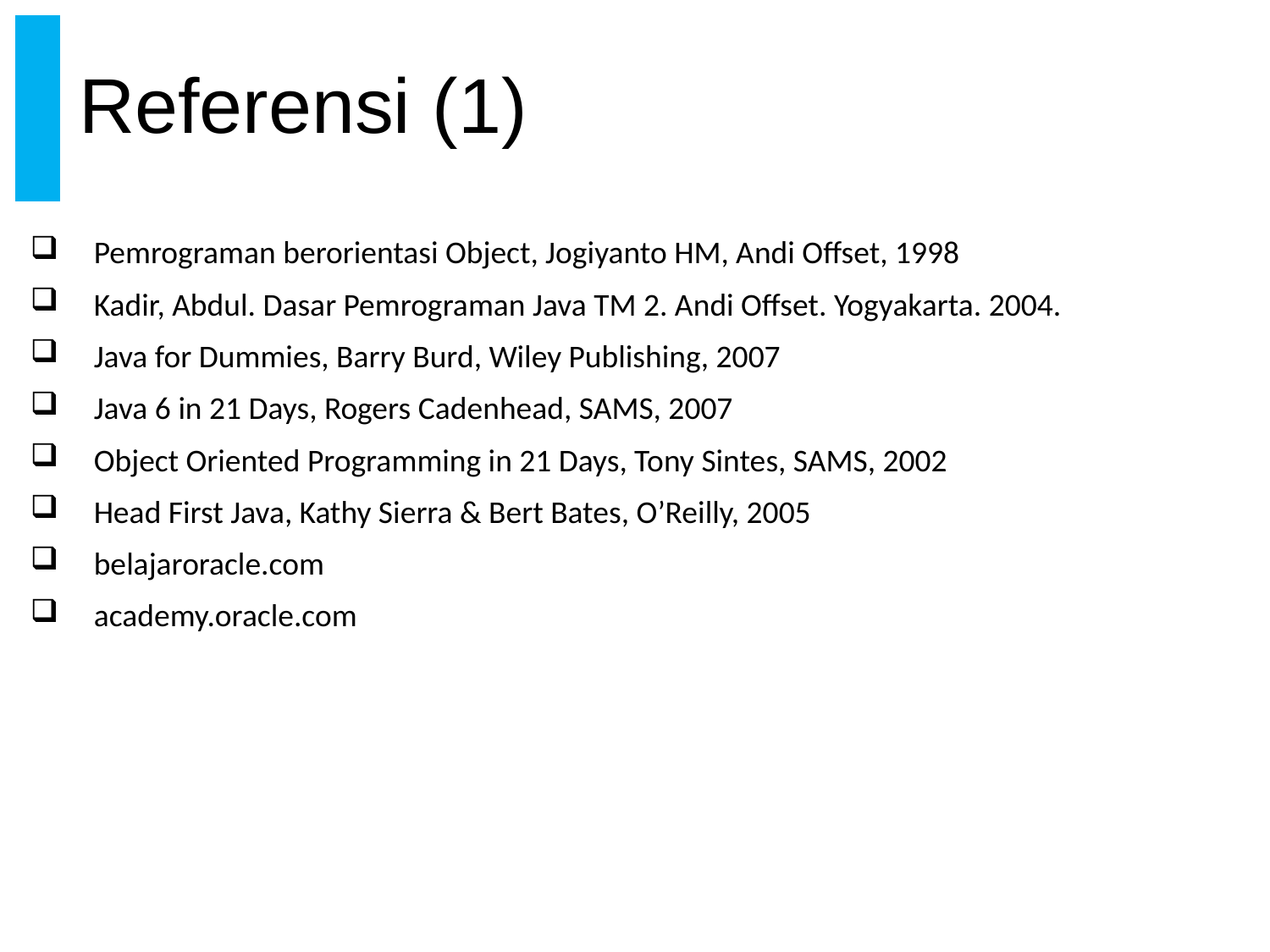

# Referensi (1)
Pemrograman berorientasi Object, Jogiyanto HM, Andi Offset, 1998
Kadir, Abdul. Dasar Pemrograman Java TM 2. Andi Offset. Yogyakarta. 2004.
Java for Dummies, Barry Burd, Wiley Publishing, 2007
Java 6 in 21 Days, Rogers Cadenhead, SAMS, 2007
Object Oriented Programming in 21 Days, Tony Sintes, SAMS, 2002
Head First Java, Kathy Sierra & Bert Bates, O’Reilly, 2005
belajaroracle.com
academy.oracle.com